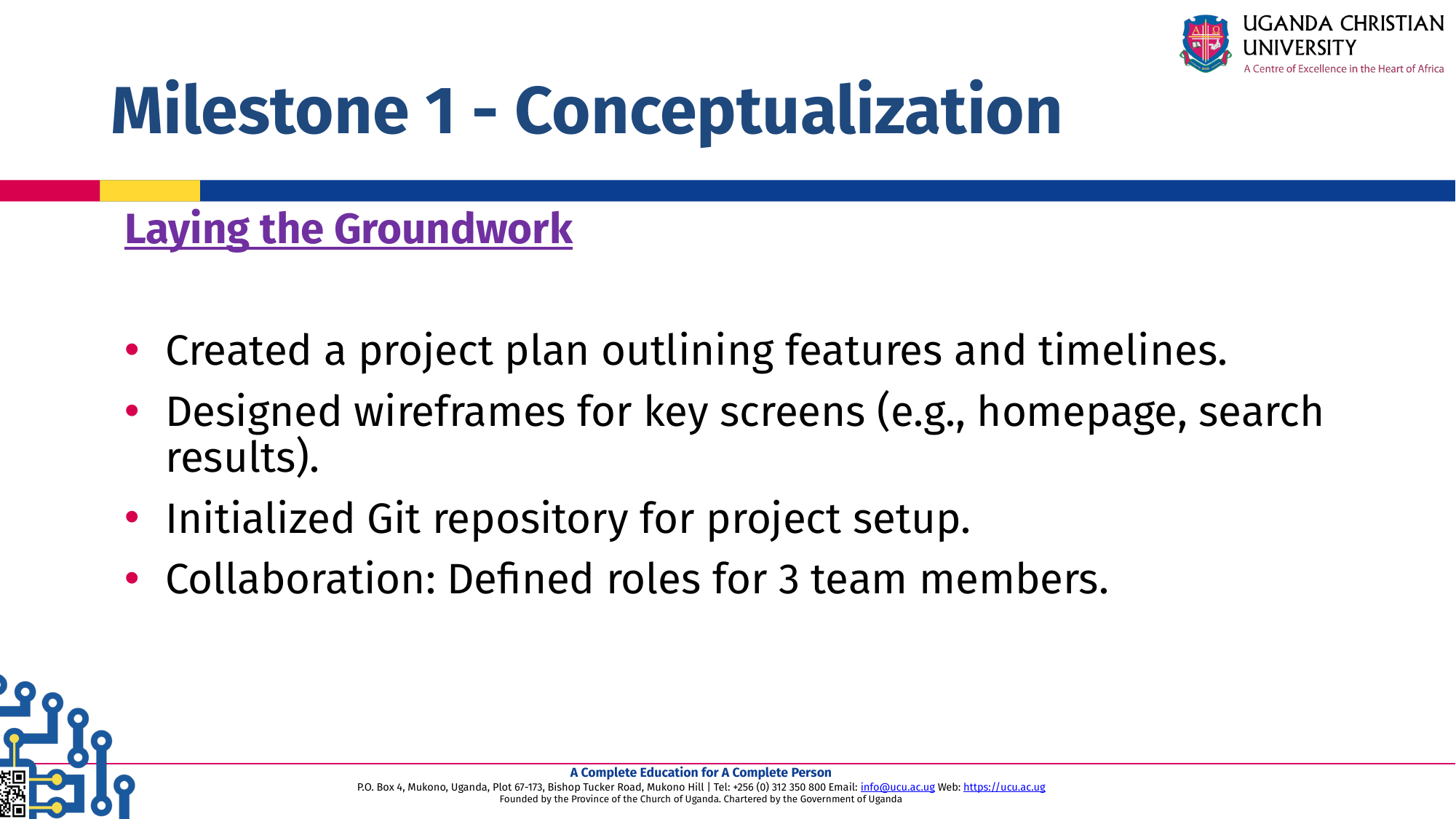

# Milestone 1 - Conceptualization
Laying the Groundwork

Created a project plan outlining features and timelines.
Designed wireframes for key screens (e.g., homepage, search results).
Initialized Git repository for project setup.
Collaboration: Defined roles for 3 team members.